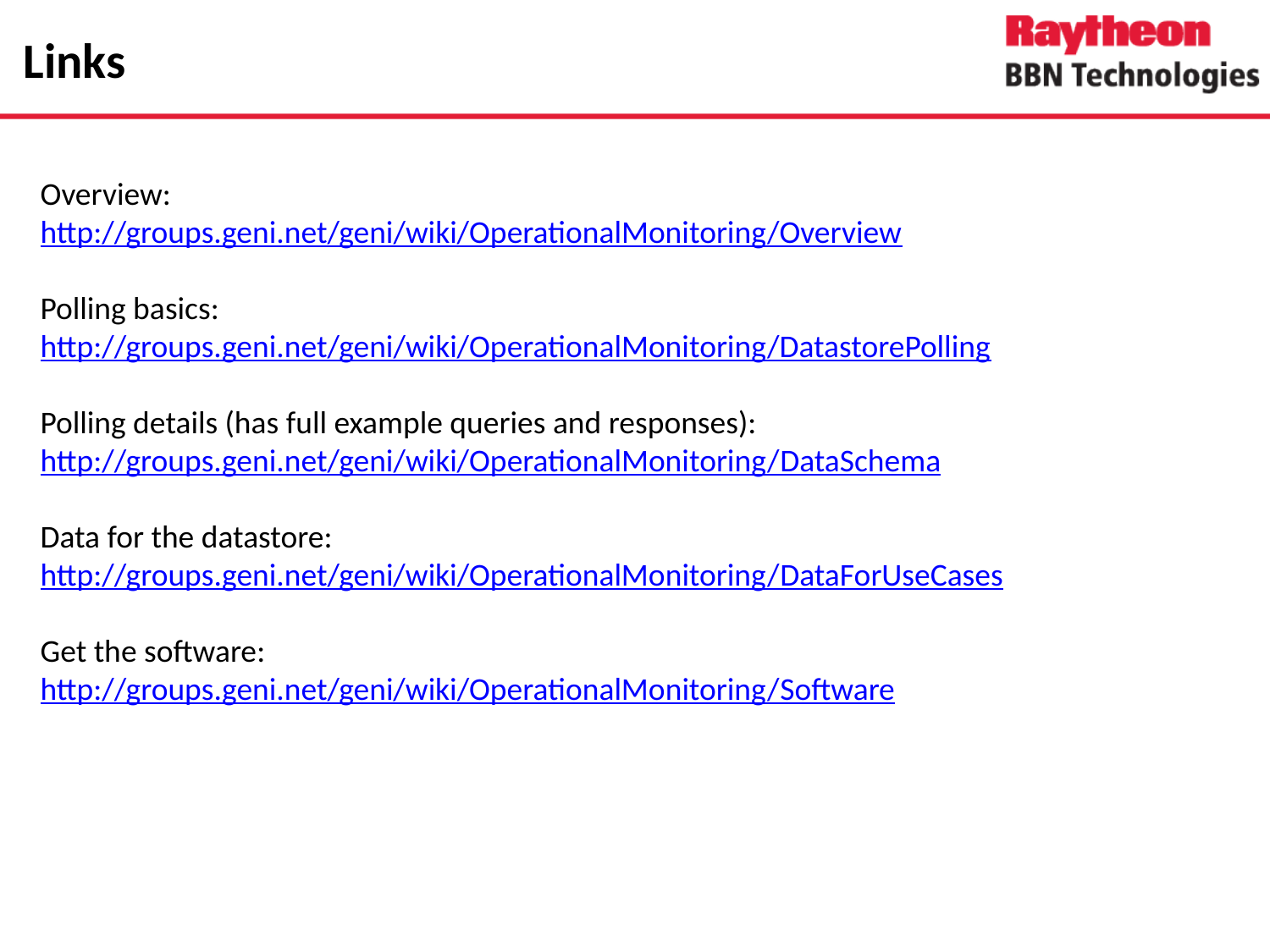

# Links

Overview:
http://groups.geni.net/geni/wiki/OperationalMonitoring/Overview

Polling basics:
http://groups.geni.net/geni/wiki/OperationalMonitoring/DatastorePolling

Polling details (has full example queries and responses):
http://groups.geni.net/geni/wiki/OperationalMonitoring/DataSchema

Data for the datastore:
http://groups.geni.net/geni/wiki/OperationalMonitoring/DataForUseCases

Get the software:
http://groups.geni.net/geni/wiki/OperationalMonitoring/Software